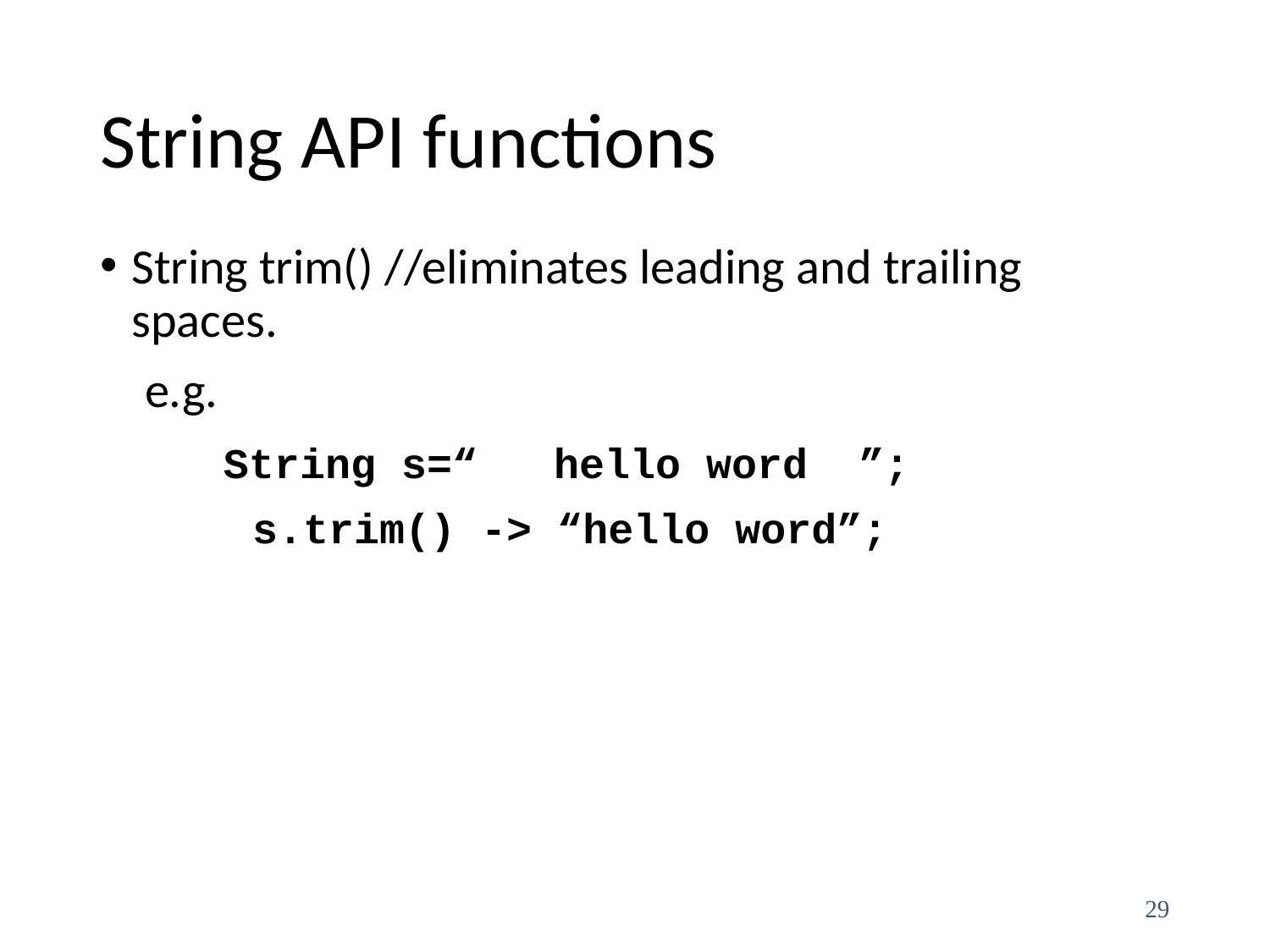

# String API functions
String trim() //eliminates leading and trailing spaces.
    e.g.
           String s=“   hello word  ”;
      s.trim() -> “hello word”;

29